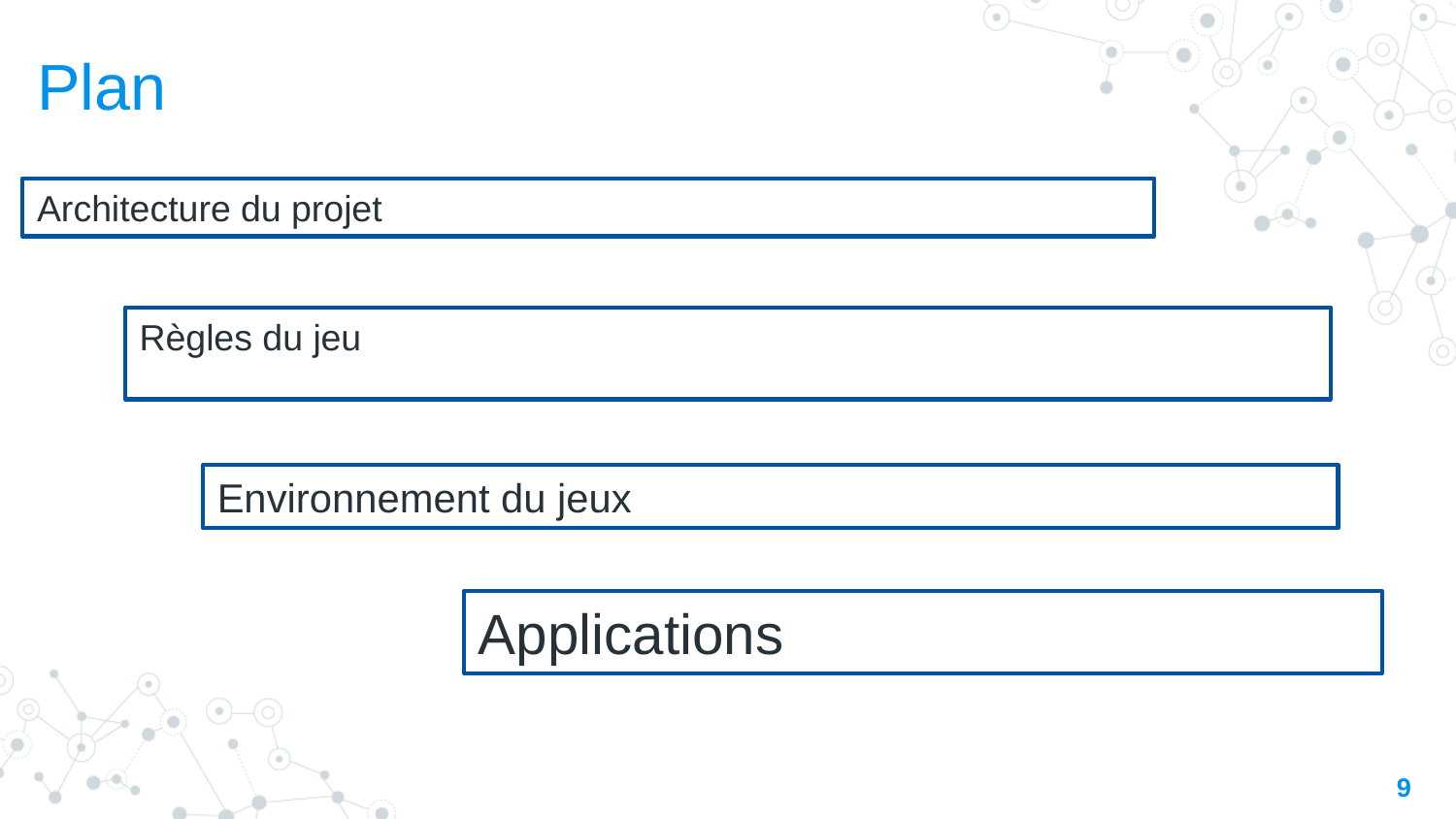

# Plan
Architecture du projet
Règles du jeu
Environnement du jeux
Applications
9